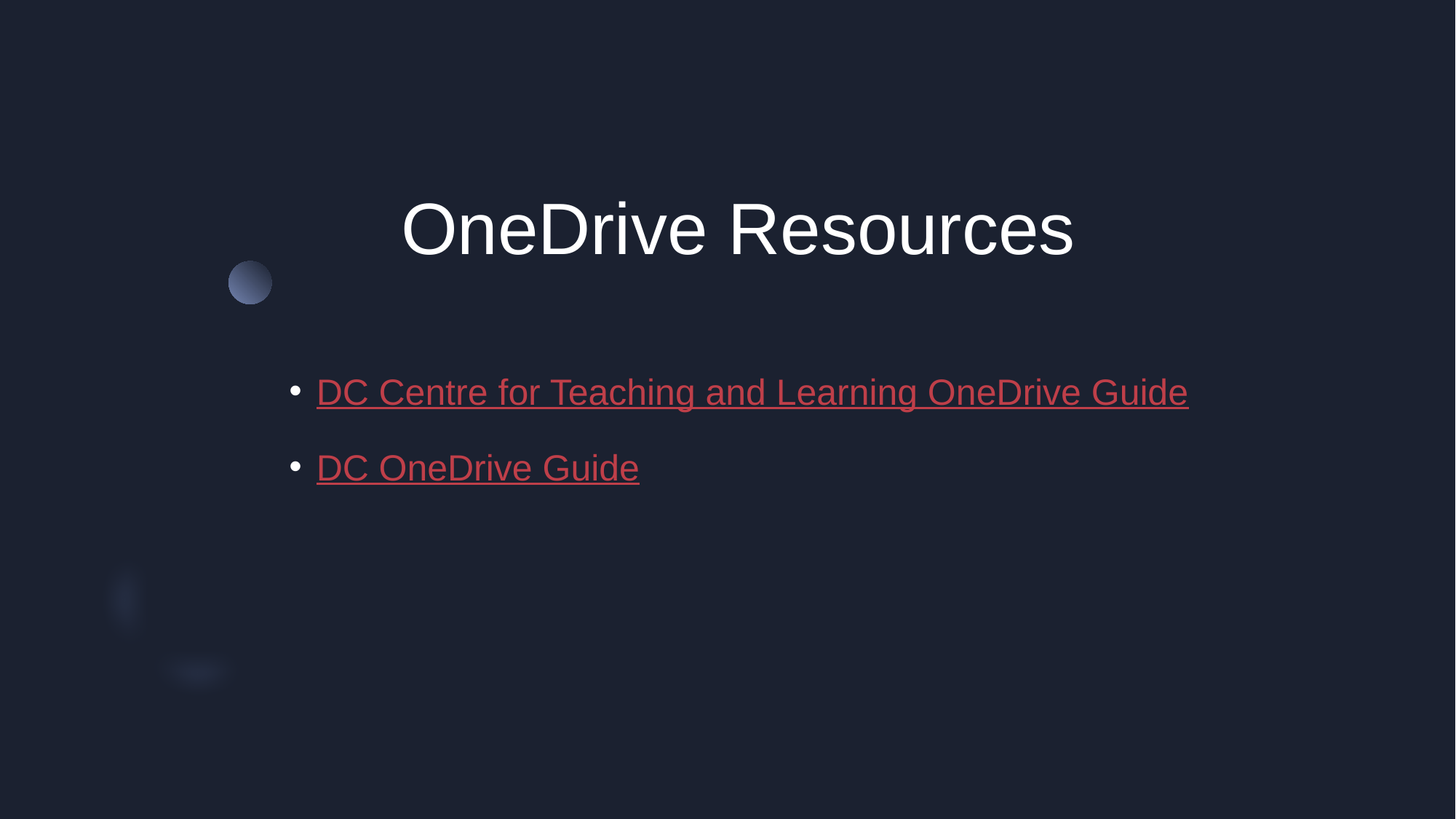

# OneDrive Resources

DC Centre for Teaching and Learning OneDrive Guide
DC OneDrive Guide